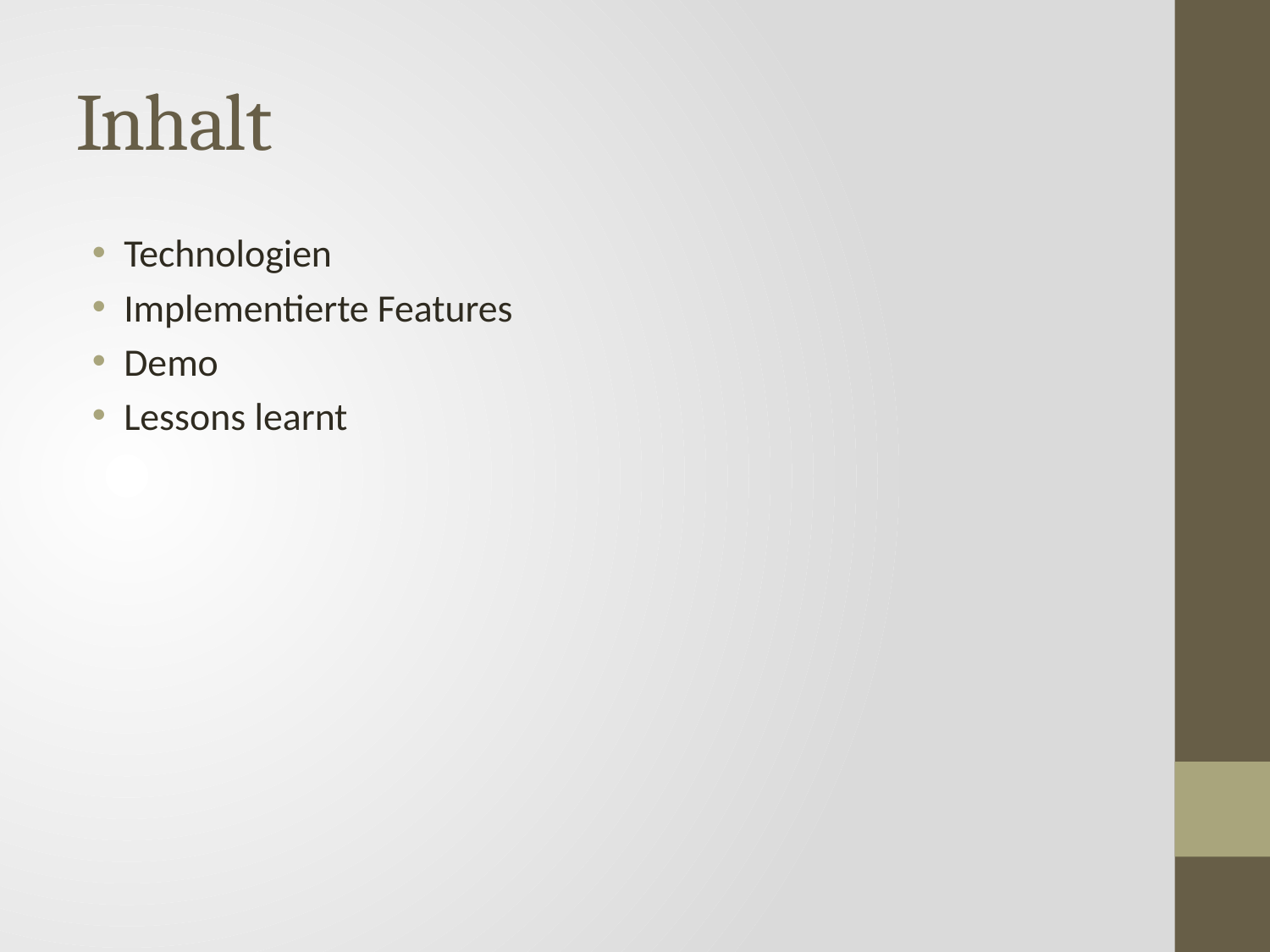

# Inhalt
Technologien
Implementierte Features
Demo
Lessons learnt